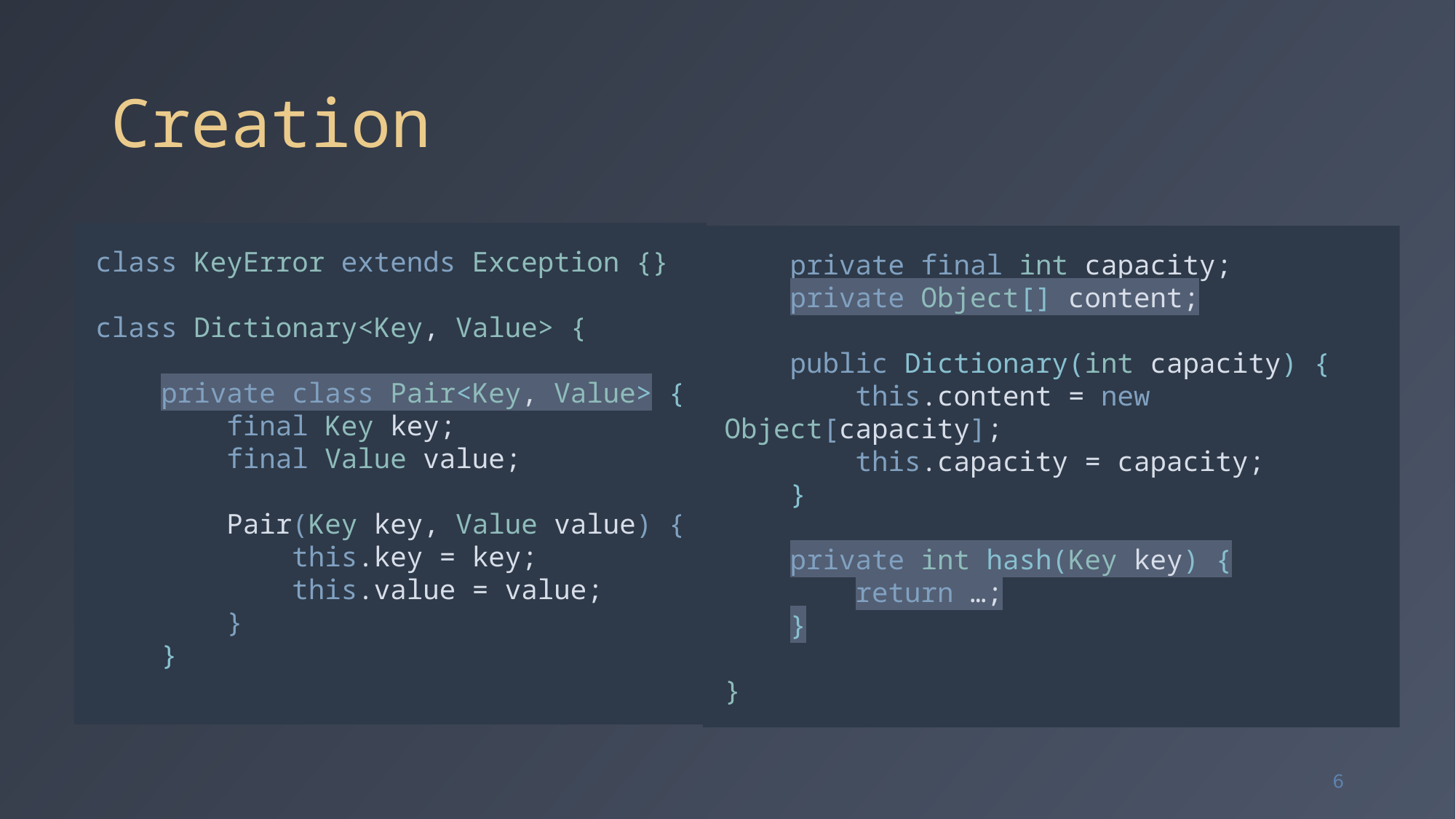

# Creation
class KeyError extends Exception {}

class Dictionary<Key, Value> {

    private class Pair<Key, Value> {
        final Key key;
        final Value value;

        Pair(Key key, Value value) {
            this.key = key;
            this.value = value;
        }
    }

    private final int capacity;
    private Object[] content;

    public Dictionary(int capacity) {
        this.content = new Object[capacity];
        this.capacity = capacity;
    }

    private int hash(Key key) {
        return …;
    }

}
6